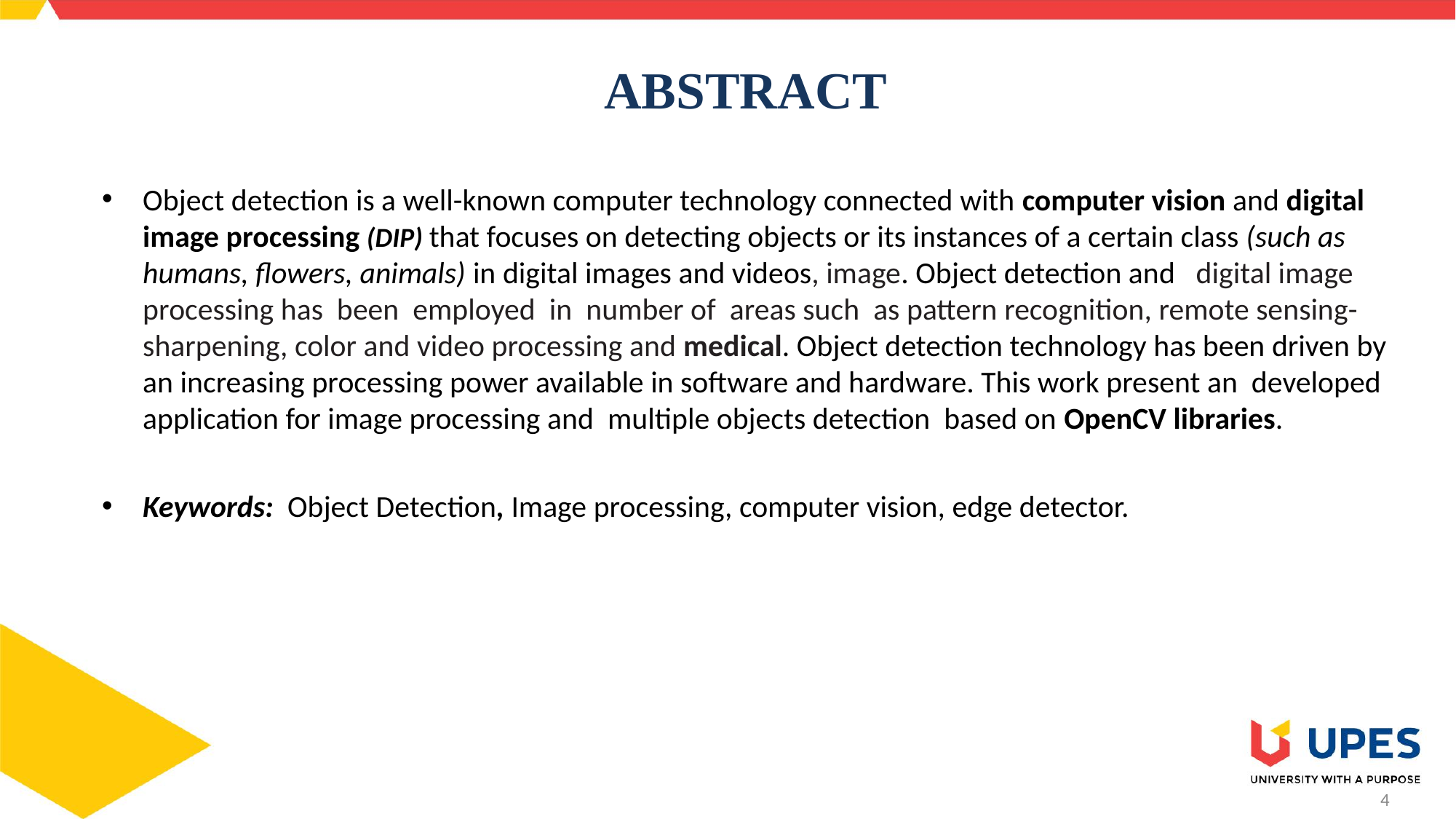

# ABSTRACT
Object detection is a well-known computer technology connected with computer vision and digital image processing (DIP) that focuses on detecting objects or its instances of a certain class (such as humans, flowers, animals) in digital images and videos, image. Object detection and   digital image  processing has  been  employed  in  number of  areas such  as pattern recognition, remote sensing-sharpening, color and video processing and medical. Object detection technology has been driven by an increasing processing power available in software and hardware. This work present an  developed application for image processing and  multiple objects detection  based on OpenCV libraries.

Keywords:  Object Detection, Image processing, computer vision, edge detector.